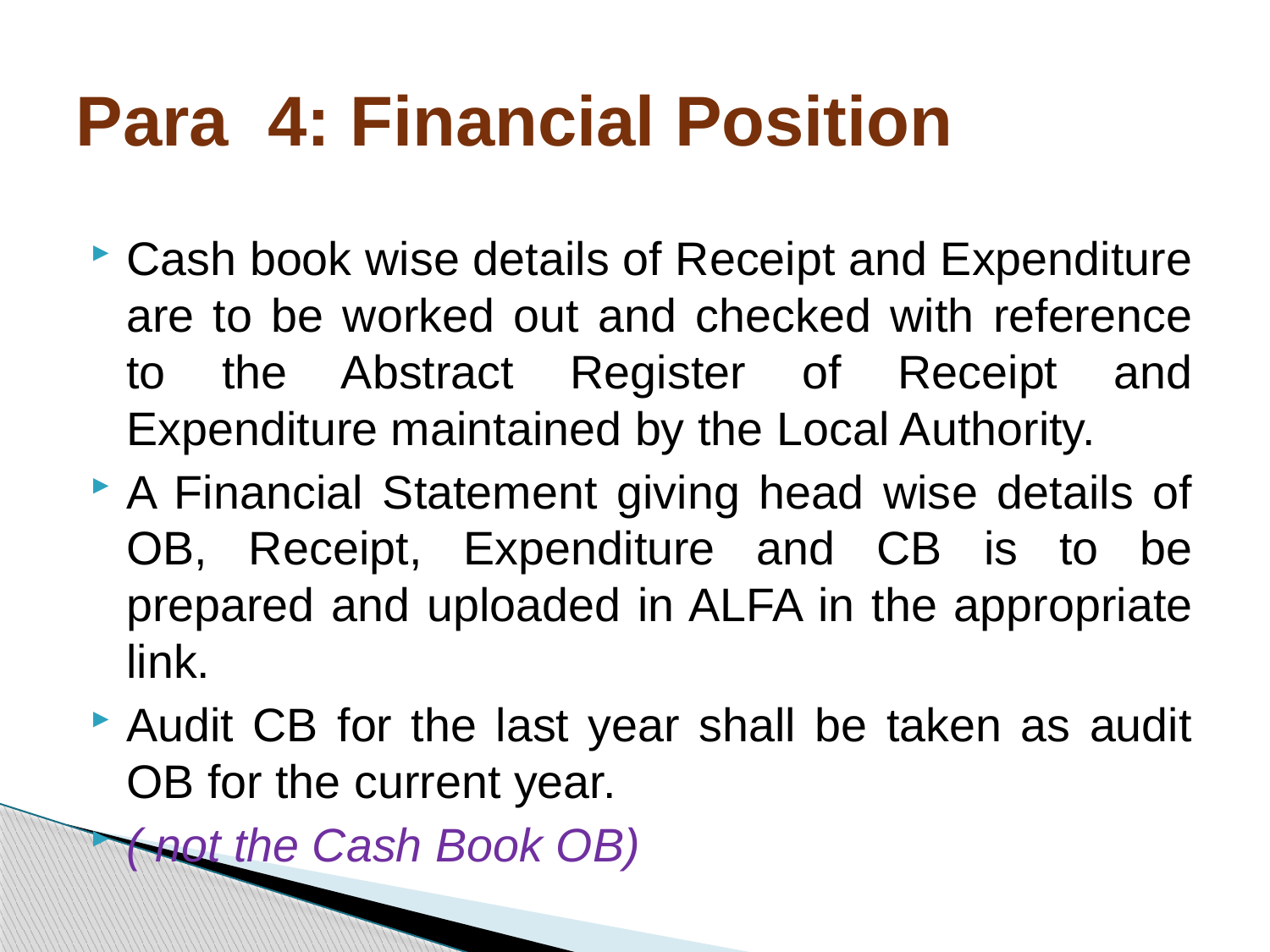

# Para  4: Financial Position
Cash book wise details of Receipt and Expenditure are to be worked out and checked with reference to the Abstract Register of Receipt and Expenditure maintained by the Local Authority.
A Financial Statement giving head wise details of OB, Receipt, Expenditure and CB is to be prepared and uploaded in ALFA in the appropriate link.
Audit CB for the last year shall be taken as audit OB for the current year.
( not the Cash Book OB)